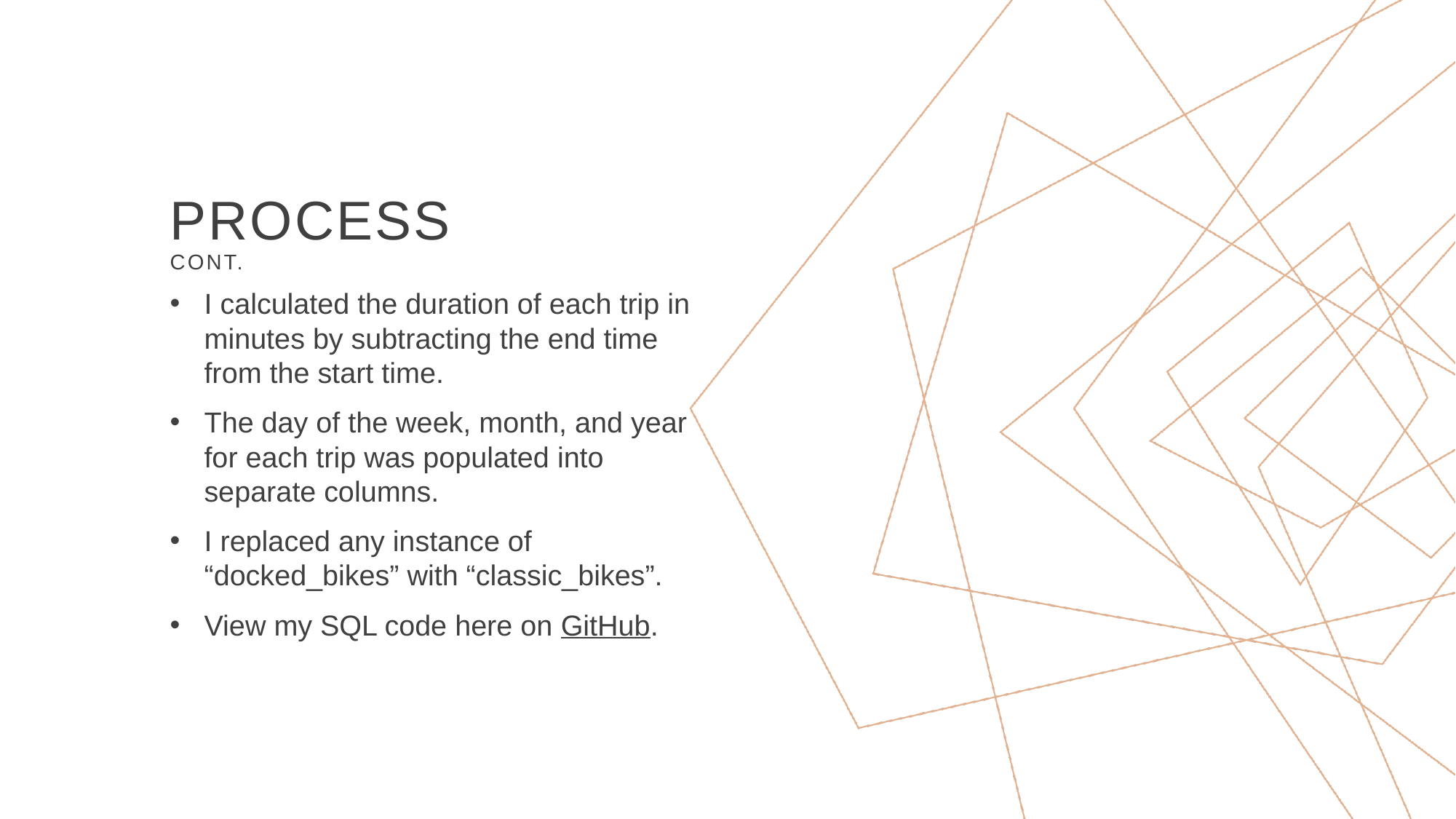

# Process cont.
I calculated the duration of each trip in minutes by subtracting the end time from the start time.
The day of the week, month, and year for each trip was populated into separate columns.
I replaced any instance of “docked_bikes” with “classic_bikes”.
View my SQL code here on GitHub.